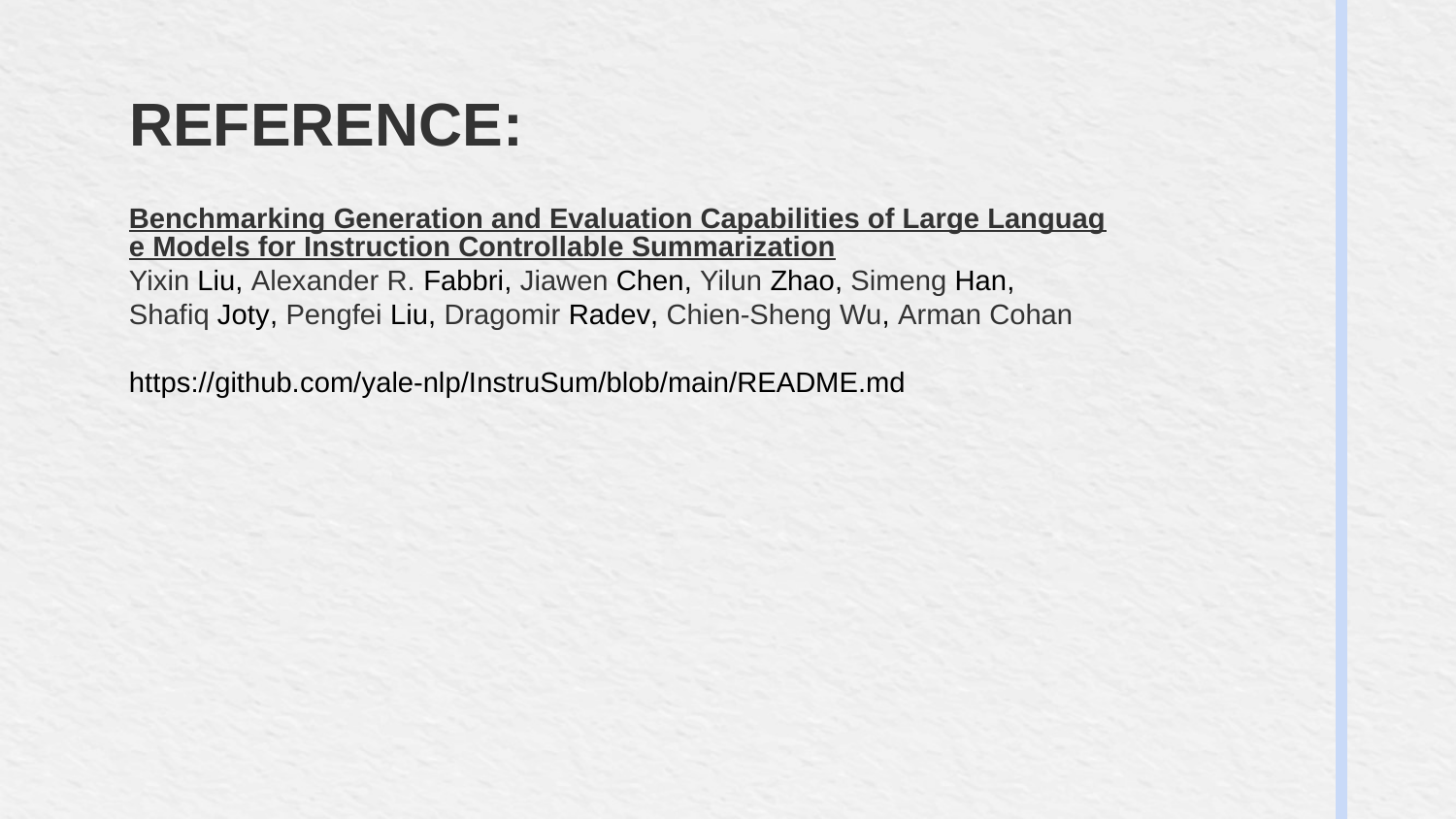

# REFERENCE:
Benchmarking Generation and Evaluation Capabilities of Large Language Models for Instruction Controllable Summarization
Yixin Liu, Alexander R. Fabbri, Jiawen Chen, Yilun Zhao, Simeng Han, Shafiq Joty, Pengfei Liu, Dragomir Radev, Chien-Sheng Wu, Arman Cohan

https://github.com/yale-nlp/InstruSum/blob/main/README.md